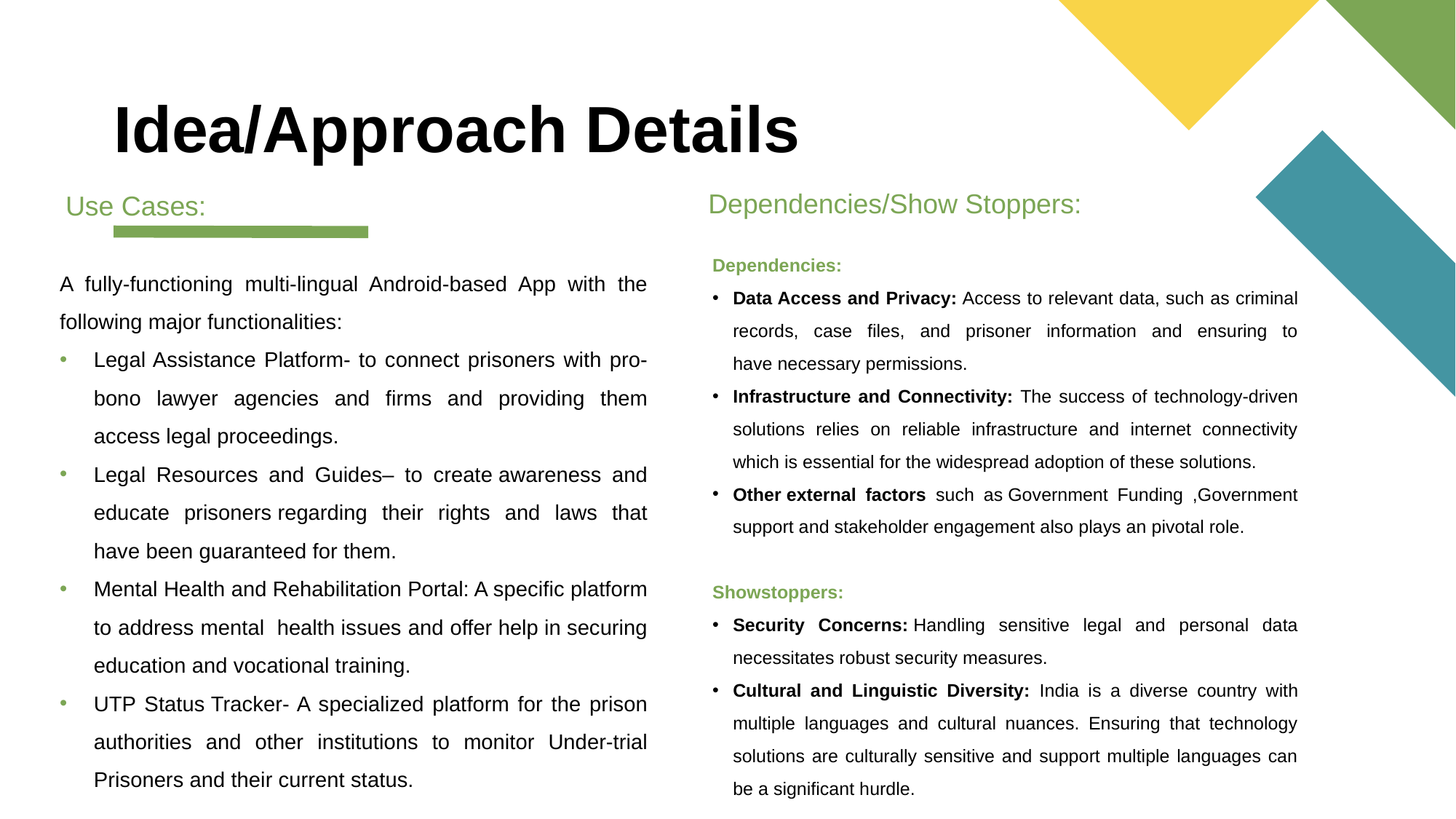

# Idea/Approach Details
    Dependencies/Show Stoppers:
Use Cases:
Dependencies:
Data Access and Privacy: Access to relevant data, such as criminal records, case files, and prisoner information and ensuring to have necessary permissions.
Infrastructure and Connectivity: The success of technology-driven solutions relies on reliable infrastructure and internet connectivity which is essential for the widespread adoption of these solutions.
Other external factors such as Government Funding ,Government support and stakeholder engagement also plays an pivotal role.

Showstoppers:
Security Concerns: Handling sensitive legal and personal data necessitates robust security measures.
Cultural and Linguistic Diversity: India is a diverse country with multiple languages and cultural nuances. Ensuring that technology solutions are culturally sensitive and support multiple languages can be a significant hurdle.

A fully-functioning multi-lingual Android-based App with the following major functionalities:
Legal Assistance Platform- to connect prisoners with pro-bono lawyer agencies and firms and providing them access legal proceedings.
Legal Resources and Guides– to create awareness and educate prisoners regarding their rights and laws that have been guaranteed for them.
Mental Health and Rehabilitation Portal: A specific platform to address mental  health issues and offer help in securing education and vocational training.
UTP Status Tracker- A specialized platform for the prison authorities and other institutions to monitor Under-trial Prisoners and their current status.